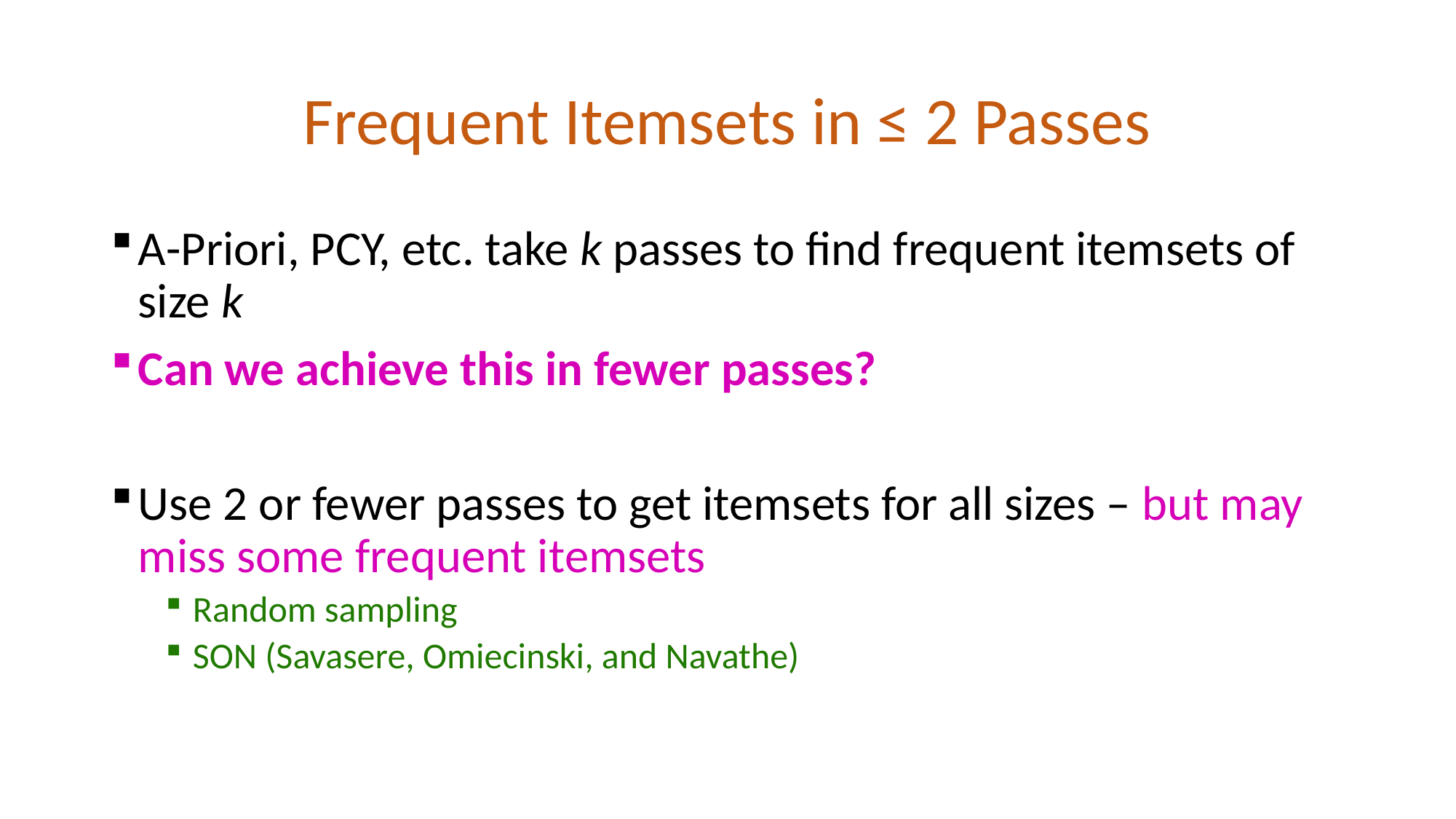

# Frequent Itemsets in ≤ 2 Passes
A-Priori, PCY, etc. take k passes to find frequent itemsets of size k
Can we achieve this in fewer passes?

Use 2 or fewer passes to get itemsets for all sizes – but may miss some frequent itemsets
Random sampling
SON (Savasere, Omiecinski, and Navathe)